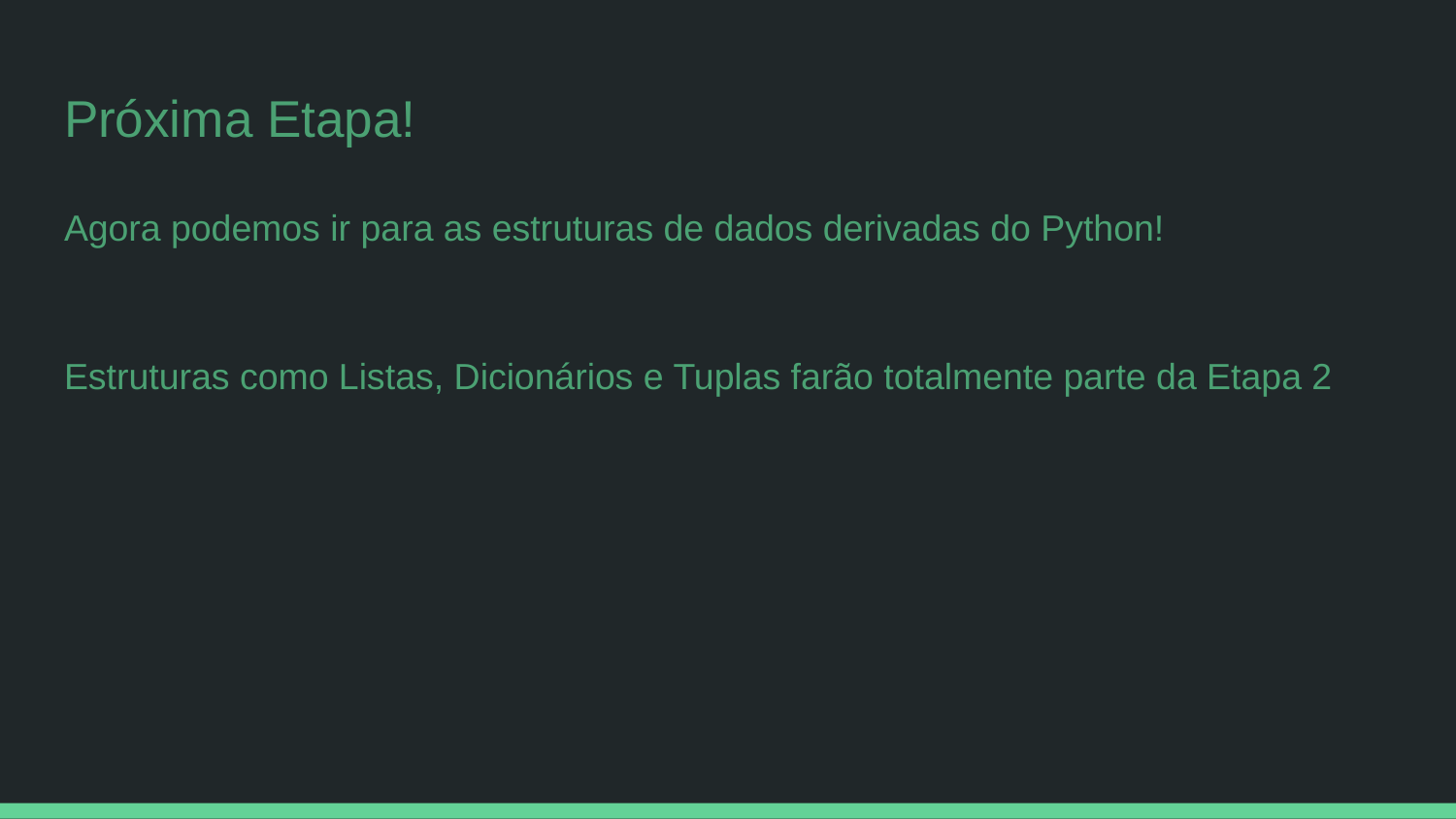

# Próxima Etapa!
Agora podemos ir para as estruturas de dados derivadas do Python!

Estruturas como Listas, Dicionários e Tuplas farão totalmente parte da Etapa 2